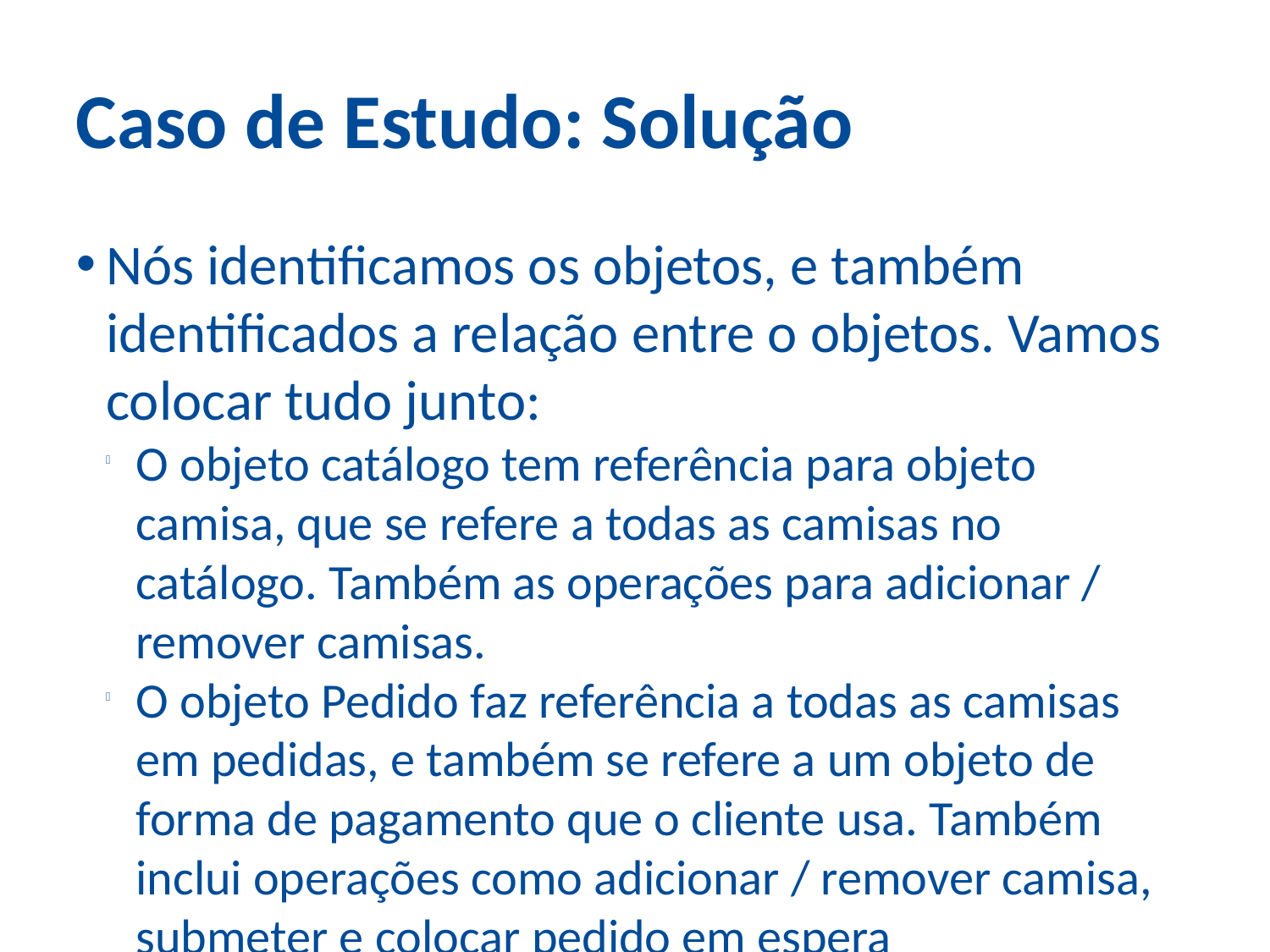

Caso de Estudo: Solução
Nós identificamos os objetos, e também identificados a relação entre o objetos. Vamos colocar tudo junto:
O objeto catálogo tem referência para objeto camisa, que se refere a todas as camisas no catálogo. Também as operações para adicionar / remover camisas.
O objeto Pedido faz referência a todas as camisas em pedidas, e também se refere a um objeto de forma de pagamento que o cliente usa. Também inclui operações como adicionar / remover camisa, submeter e colocar pedido em espera